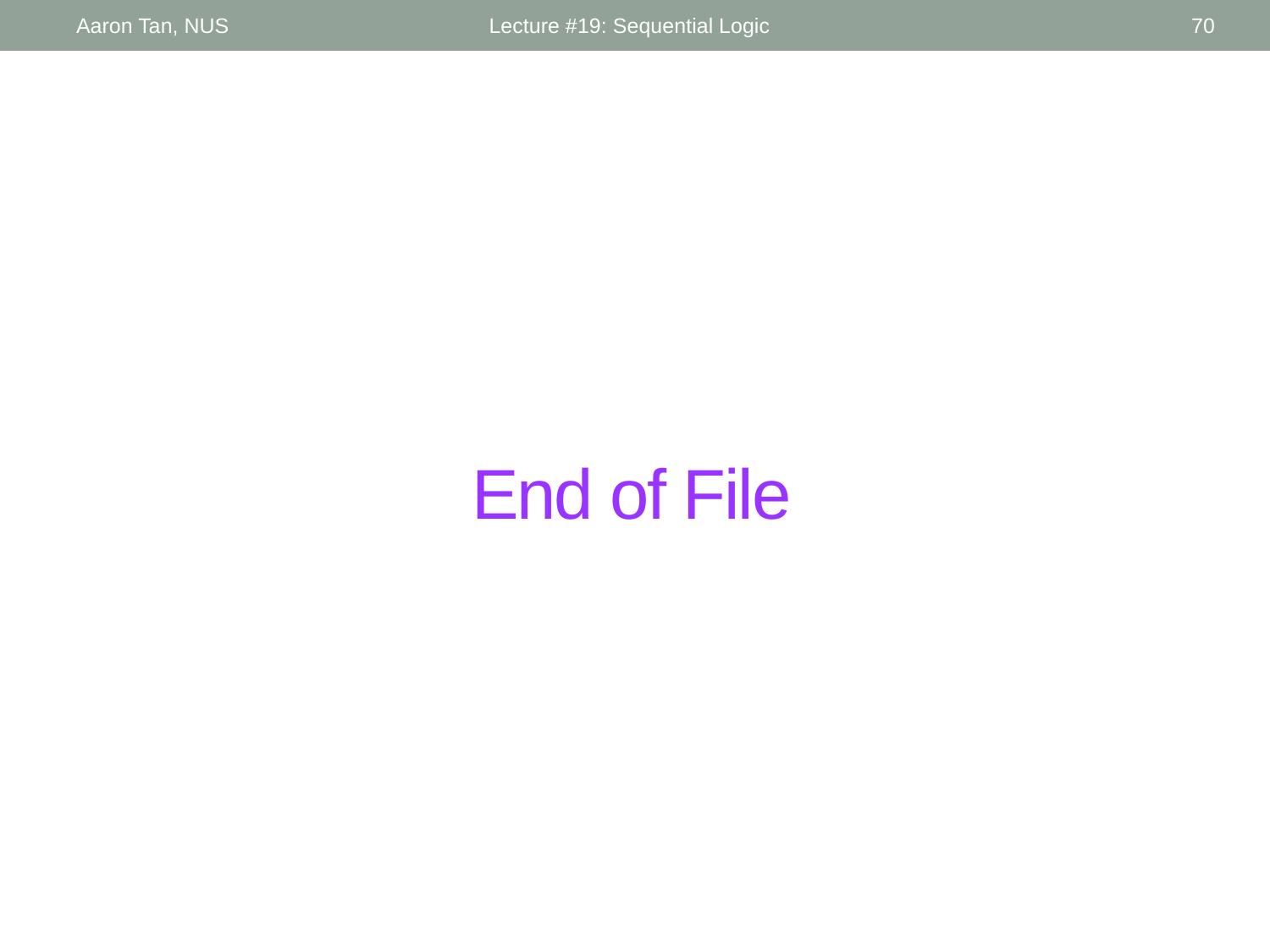

Aaron Tan, NUS
Lecture #19: Sequential Logic
70
# End of File